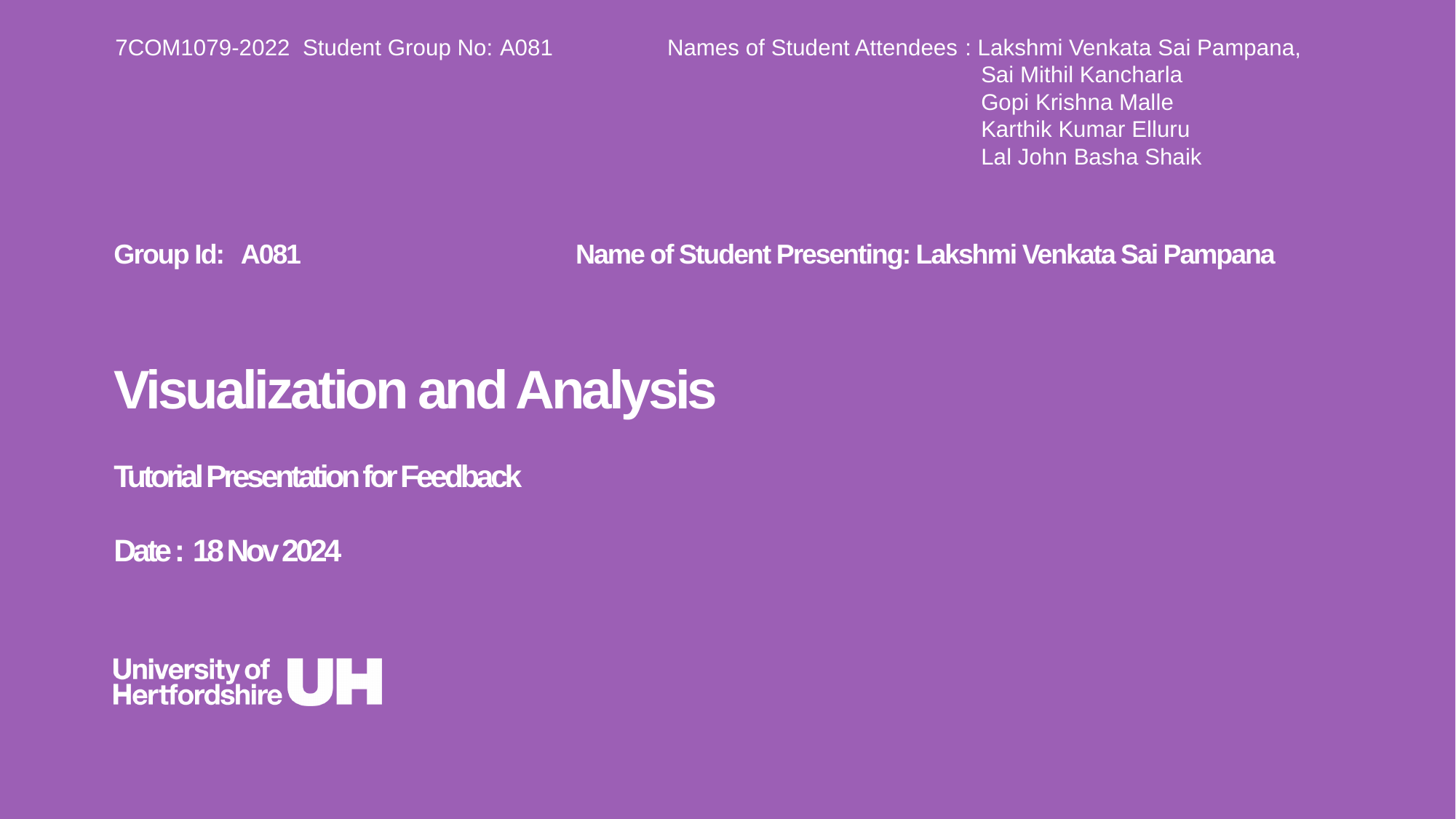

7COM1079-2022  Student Group No: A081                  Names of Student Attendees : Lakshmi Venkata Sai Pampana,
							                Sai Mithil Kancharla
							                Gopi Krishna Malle
							                Karthik Kumar Elluru
							                Lal John Basha Shaik
Group Id:   A081                                             Name of Student Presenting: Lakshmi Venkata Sai Pampana
Visualization and Analysis
Tutorial Presentation for Feedback
Date :  18 Nov 2024